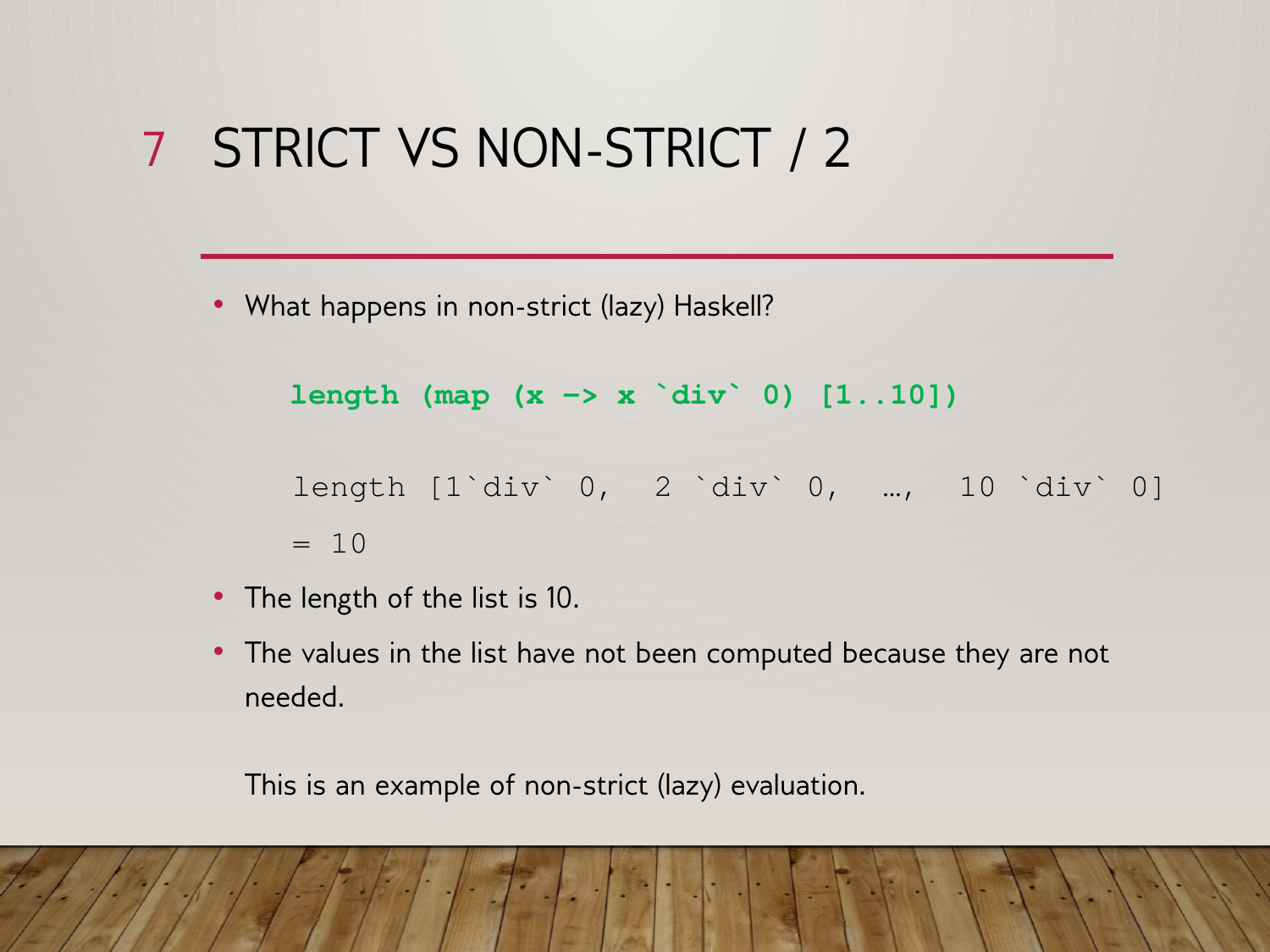

7
# Strict vs Non-strict / 2
What happens in non-strict (lazy) Haskell?
     length (map (x -> x `div` 0) [1..10])
	length [1`div` 0,  2 `div` 0,  …,  10 `div` 0]
	= 10
The length of the list is 10.
The values in the list have not been computed because they are not needed.
This is an example of non-strict (lazy) evaluation.